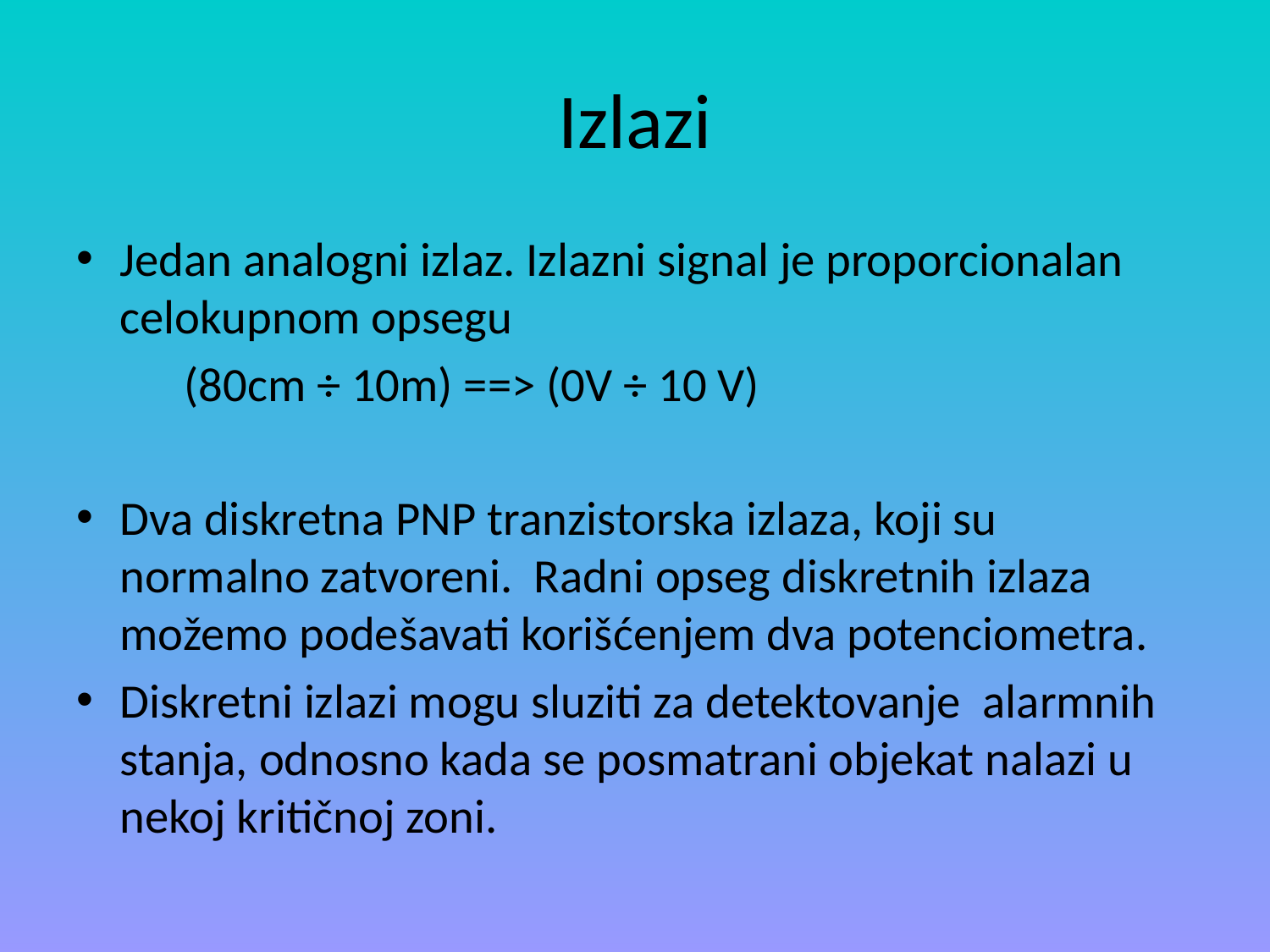

# Izlazi
Jedan analogni izlaz. Izlazni signal je proporcionalan celokupnom opsegu
	(80cm ÷ 10m) ==> (0V ÷ 10 V)

Dva diskretna PNP tranzistorska izlaza, koji su normalno zatvoreni.  Radni opseg diskretnih izlaza  možemo podešavati korišćenjem dva potenciometra.
Diskretni izlazi mogu sluziti za detektovanje  alarmnih stanja, odnosno kada se posmatrani objekat nalazi u nekoj kritičnoj zoni.